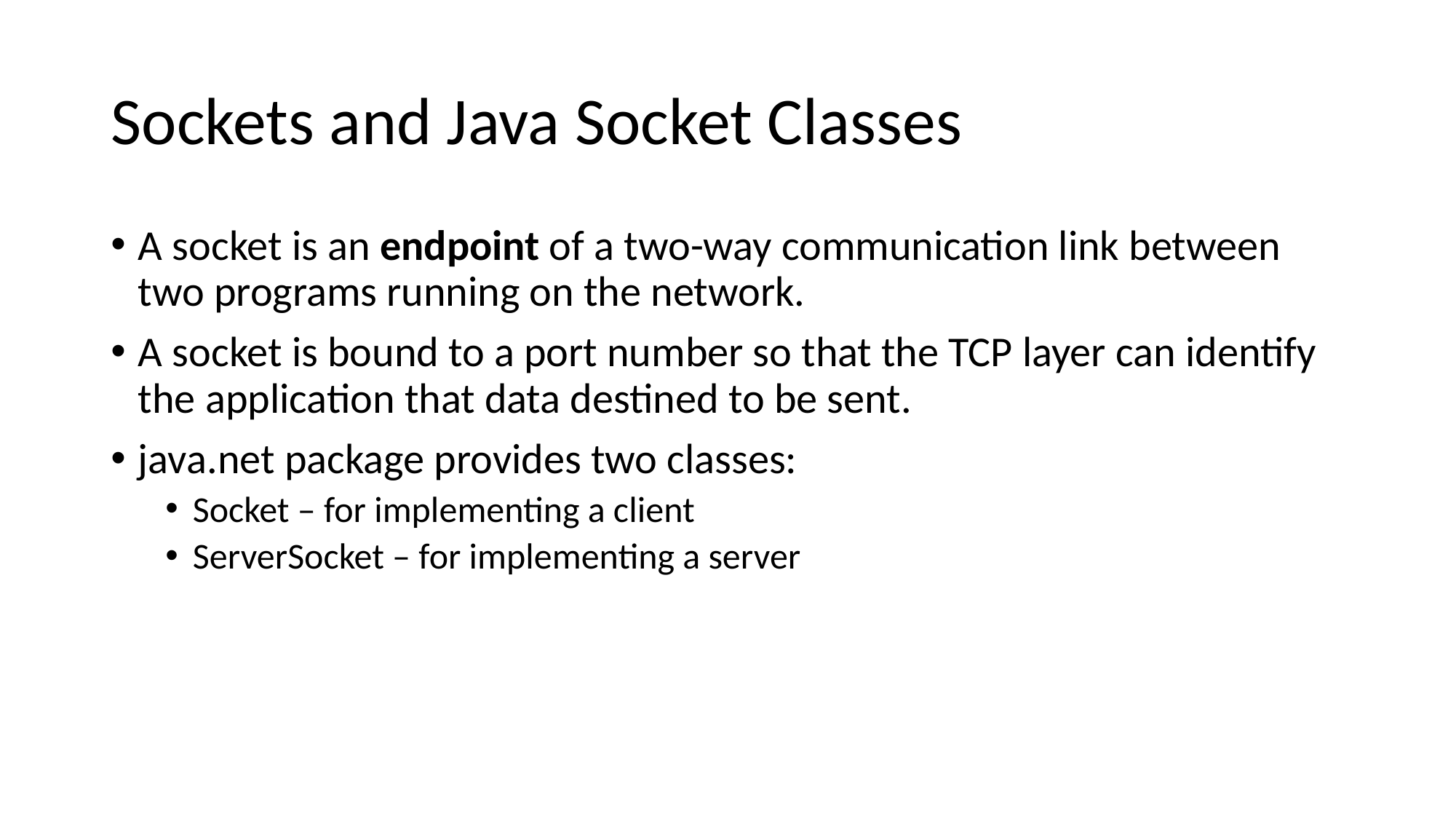

# Sockets and Java Socket Classes
A socket is an endpoint of a two-way communication link between two programs running on the network.
A socket is bound to a port number so that the TCP layer can identify the application that data destined to be sent.
java.net package provides two classes:
Socket – for implementing a client
ServerSocket – for implementing a server